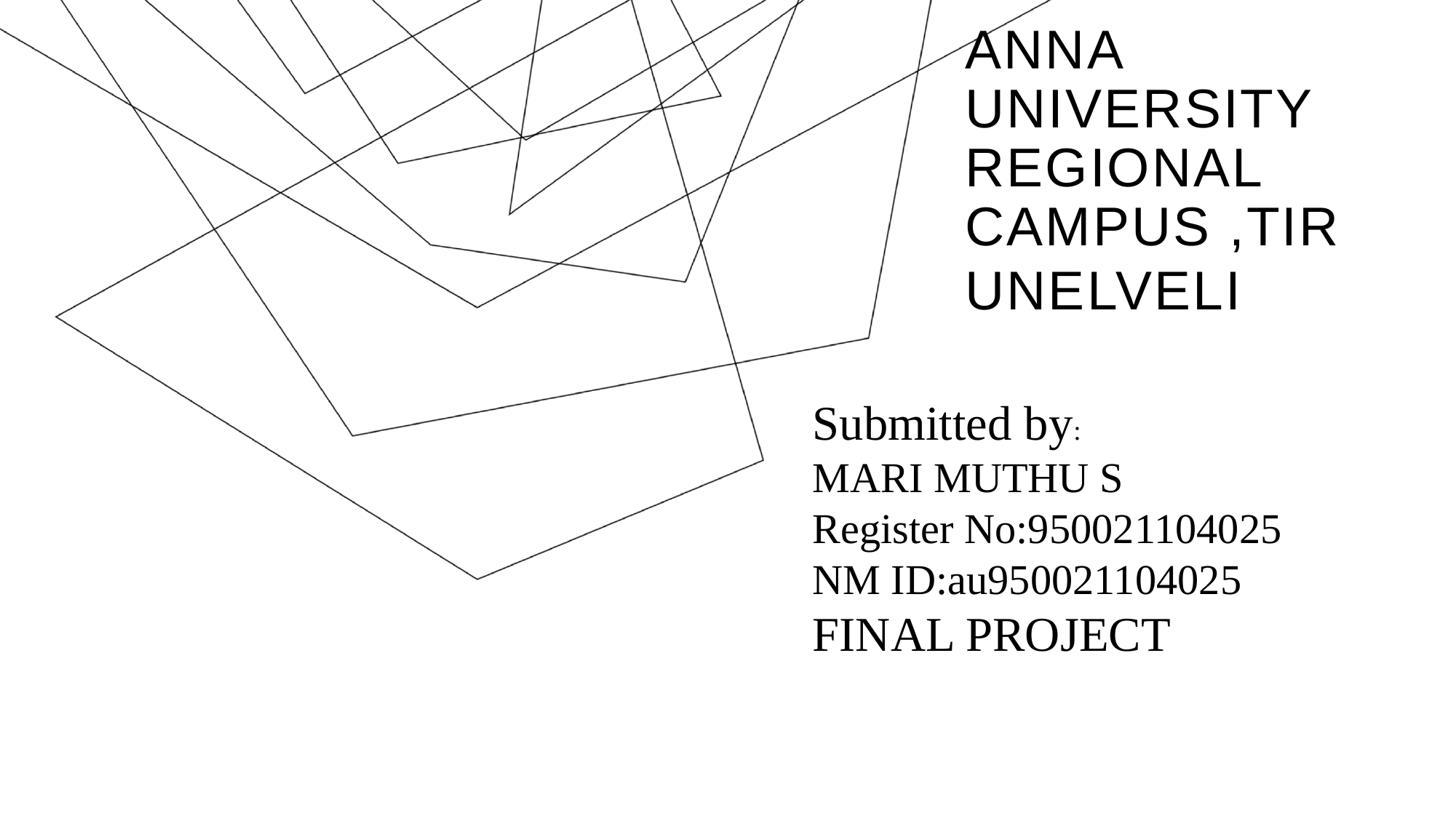

# ANNA UNIVERSITY REGIONAL CAMPUS ,TIRUNELVELI
Submitted by:
MARI MUTHU S
Register No:950021104025
NM ID:au950021104025
FINAL PROJECT